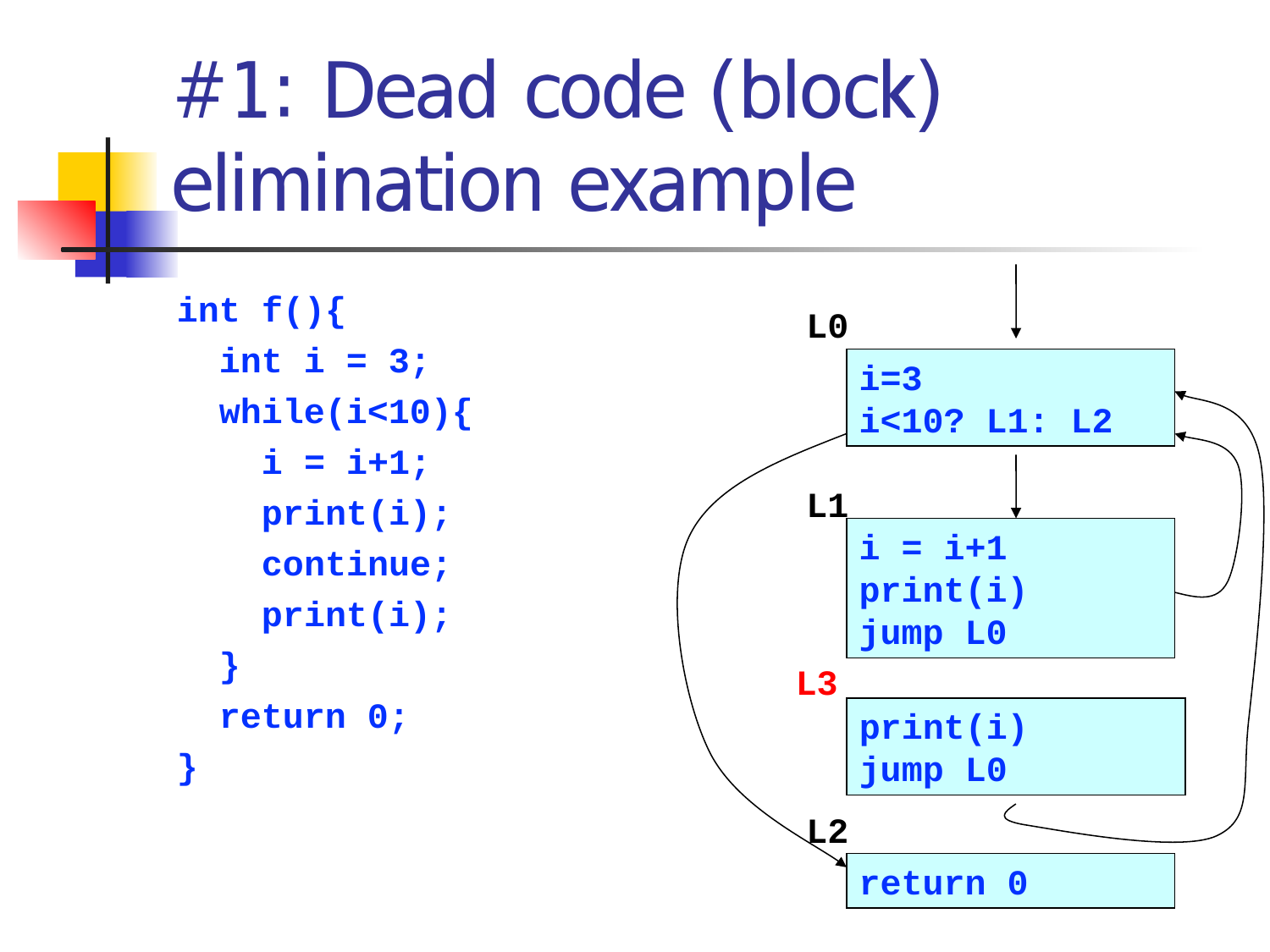

# #1: Dead code (block) elimination example

int f(){
  int i = 3;
  while(i<10){
    i = i+1;
    print(i);
    continue;
    print(i);
  }
  return 0;
}
L0
i=3
i<10? L1: L2

L1

i = i+1
print(i)
jump L0
L3
print(i)
jump L0
L2
return 0